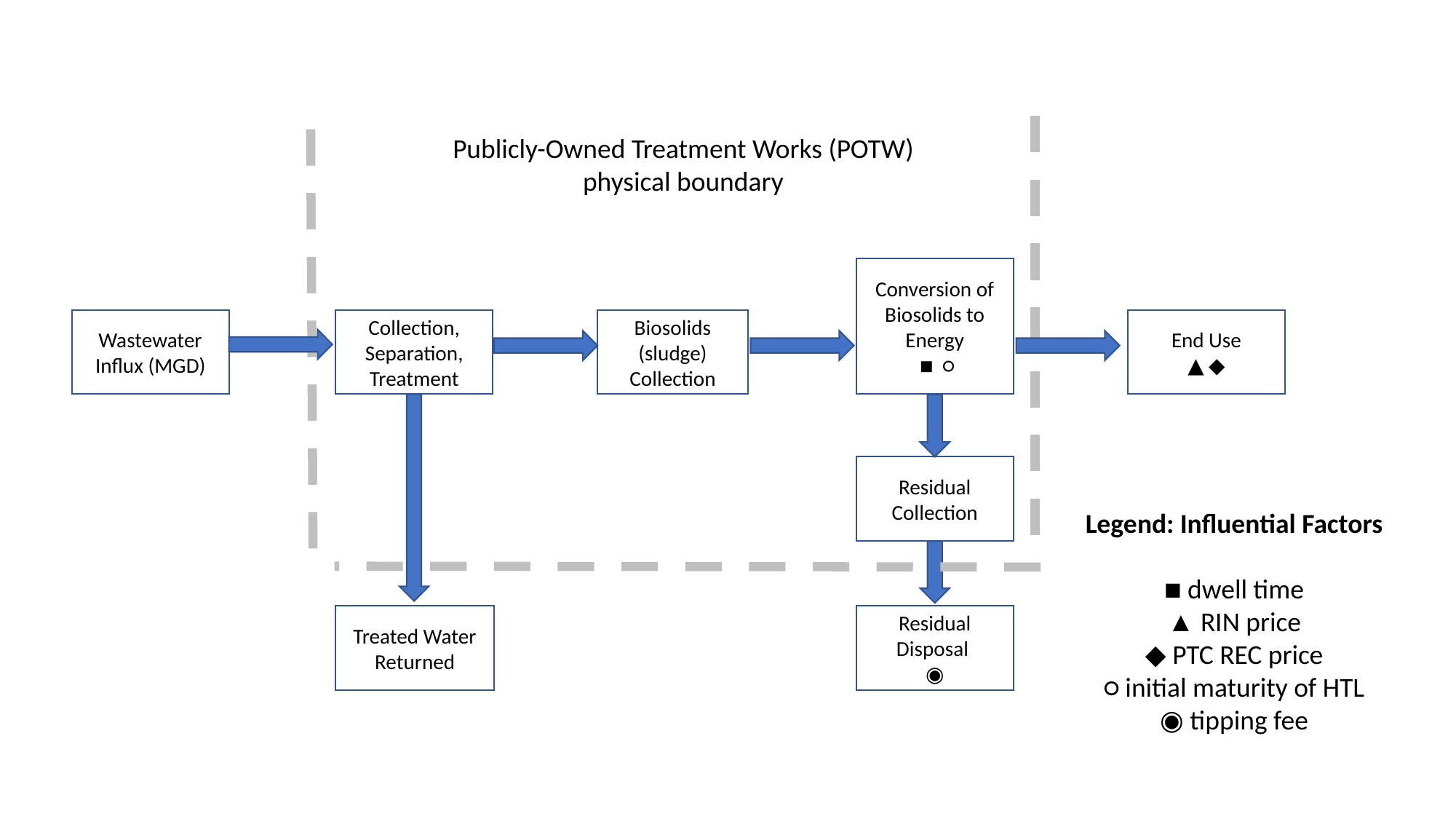

Publicly-Owned Treatment Works (POTW) physical boundary
Conversion of Biosolids to Energy
 ◼︎  ○
Wastewater Influx (MGD)
Collection, Separation, Treatment
End Use
▲ ◆
Biosolids (sludge) Collection

Residual Collection

Legend: Influential Factors

◼︎ dwell time
▲ RIN price
◆ PTC REC price
○ initial maturity of HTL
◉ tipping fee

Treated Water Returned
Residual Disposal
◉